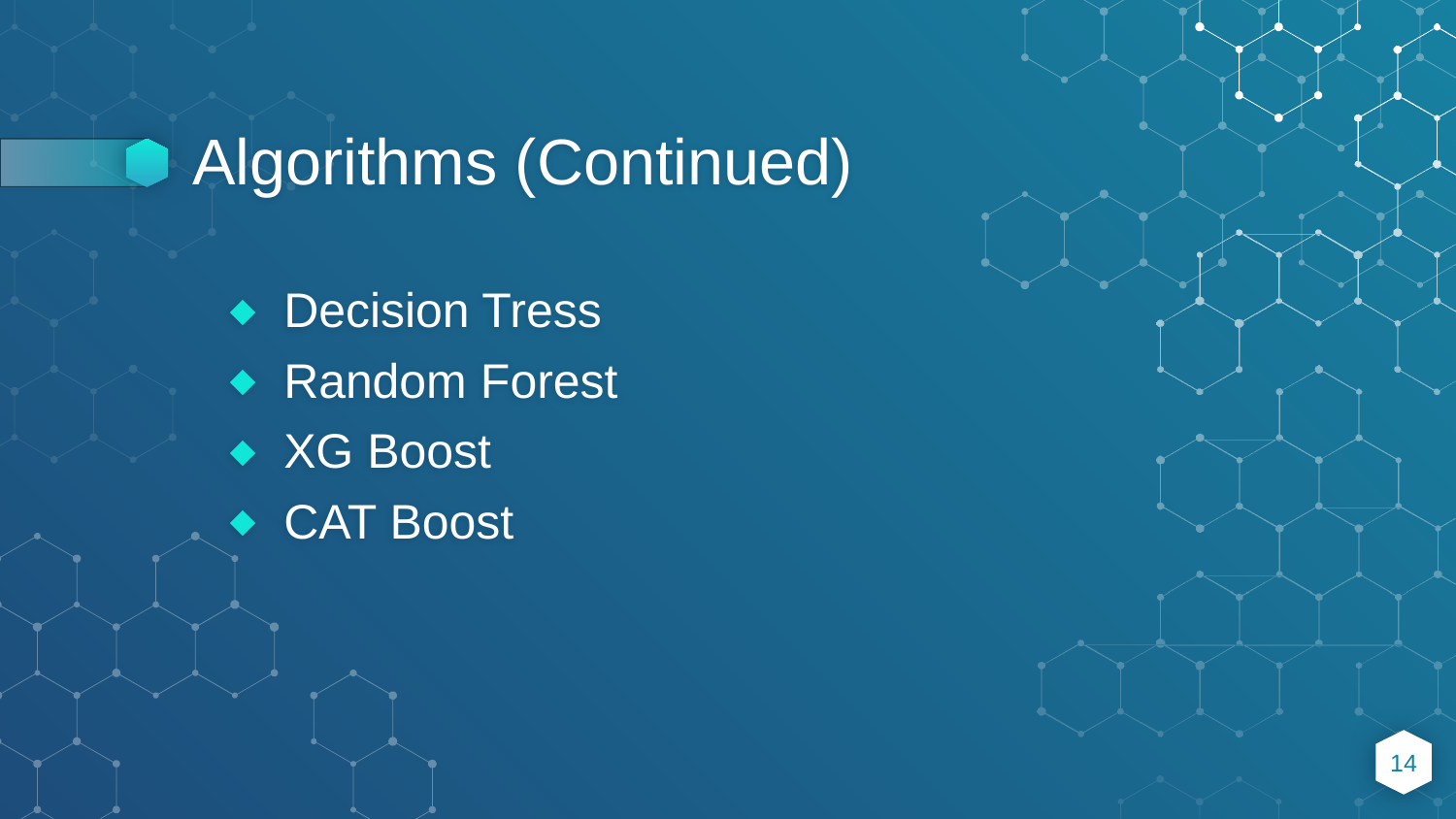

# Algorithms (Continued)
Decision Tress
Random Forest
XG Boost
CAT Boost
14